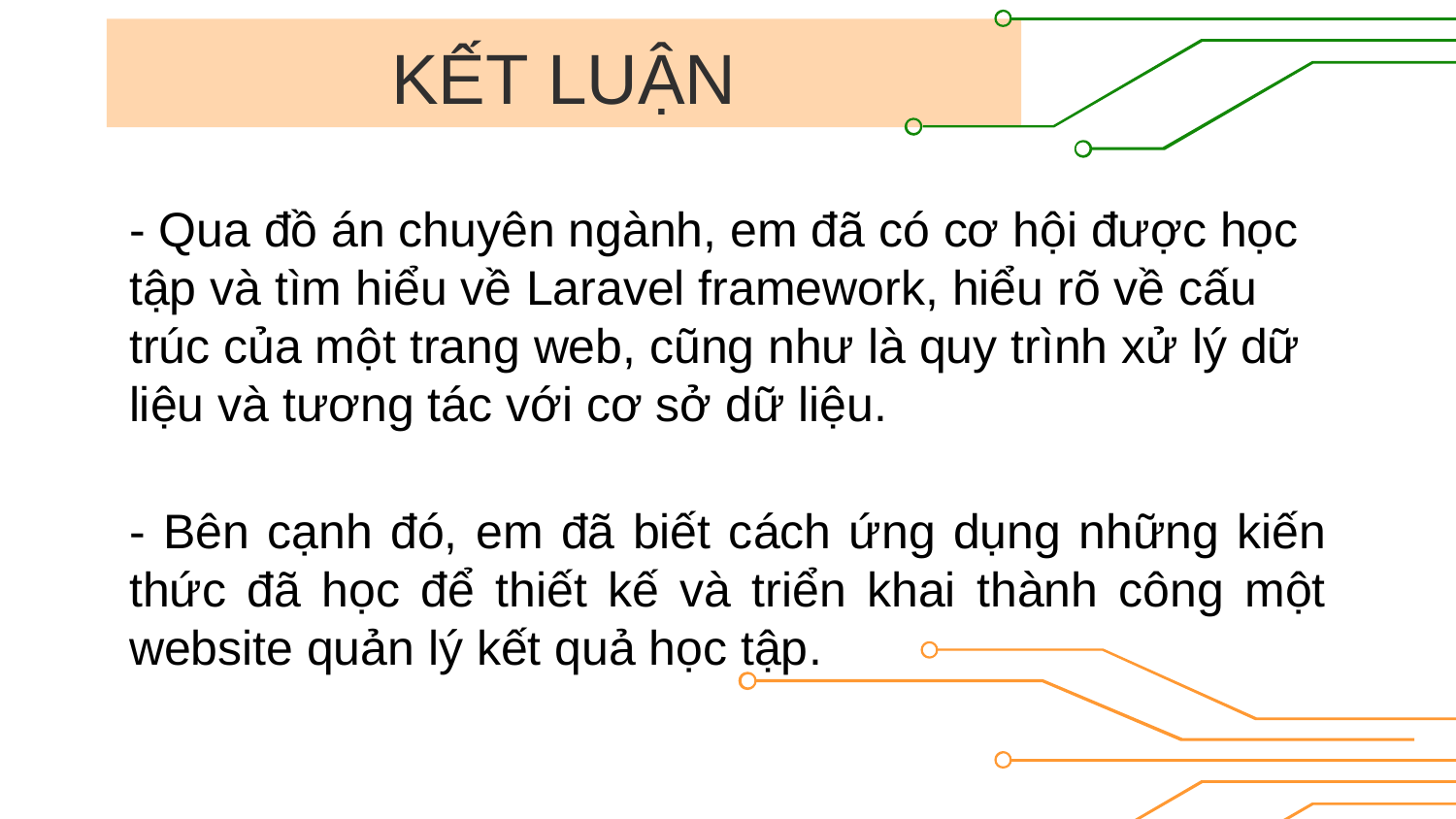

# KẾT LUẬN
- Qua đồ án chuyên ngành, em đã có cơ hội được học tập và tìm hiểu về Laravel framework, hiểu rõ về cấu trúc của một trang web, cũng như là quy trình xử lý dữ liệu và tương tác với cơ sở dữ liệu.
- Bên cạnh đó, em đã biết cách ứng dụng những kiến thức đã học để thiết kế và triển khai thành công một website quản lý kết quả học tập.